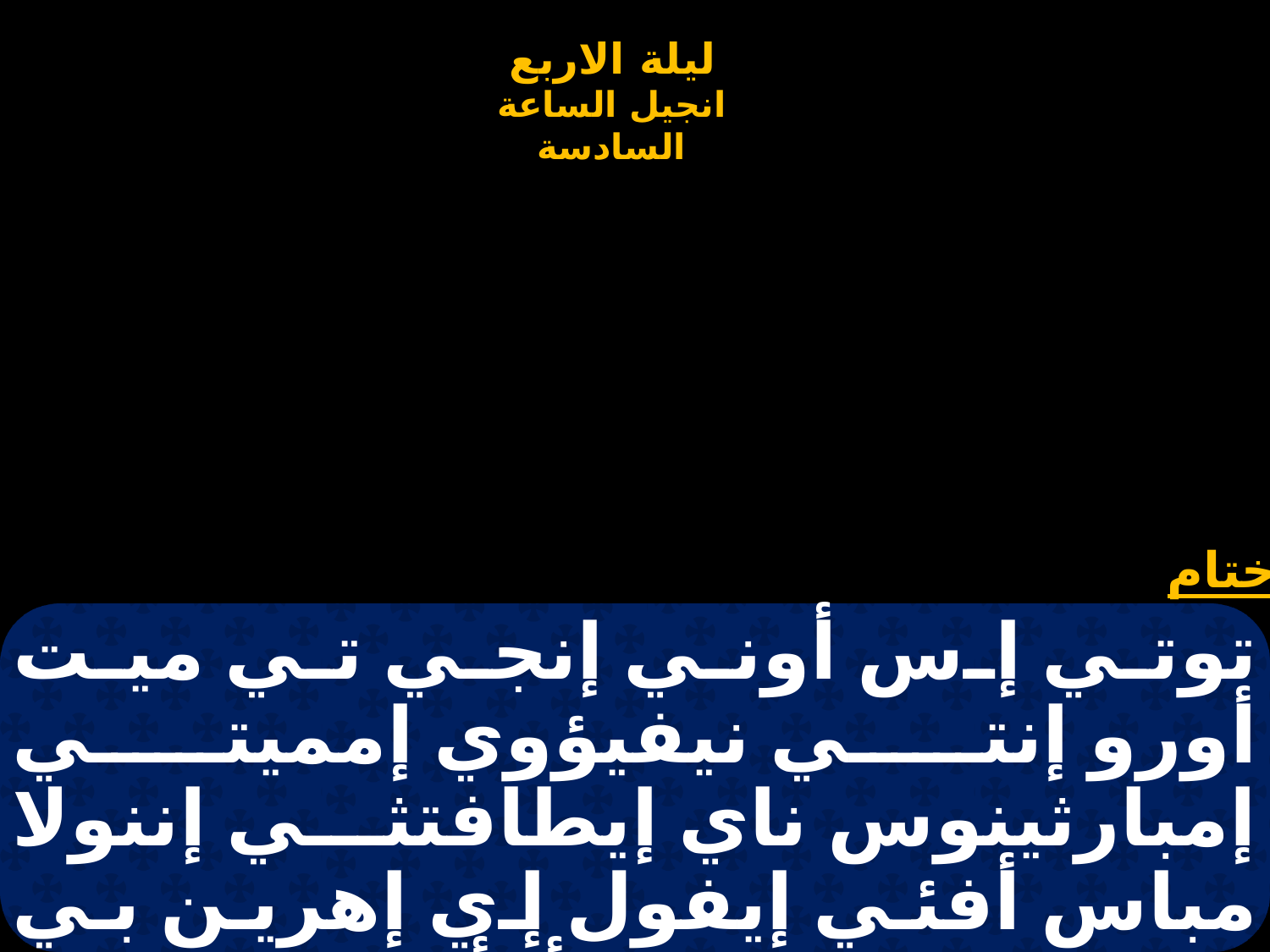

# توتي إس أوني إنجي تي ميت أورو إنتي نيفيؤوي إمميتي إمبارثينوس ناي إيطافتثي إننولا مباس أفئي إيفول إي إهرين بي باطشيليت : ني أوأون إتيو ذي إنسوج إنخيتو نيم إتيو إنصافي :